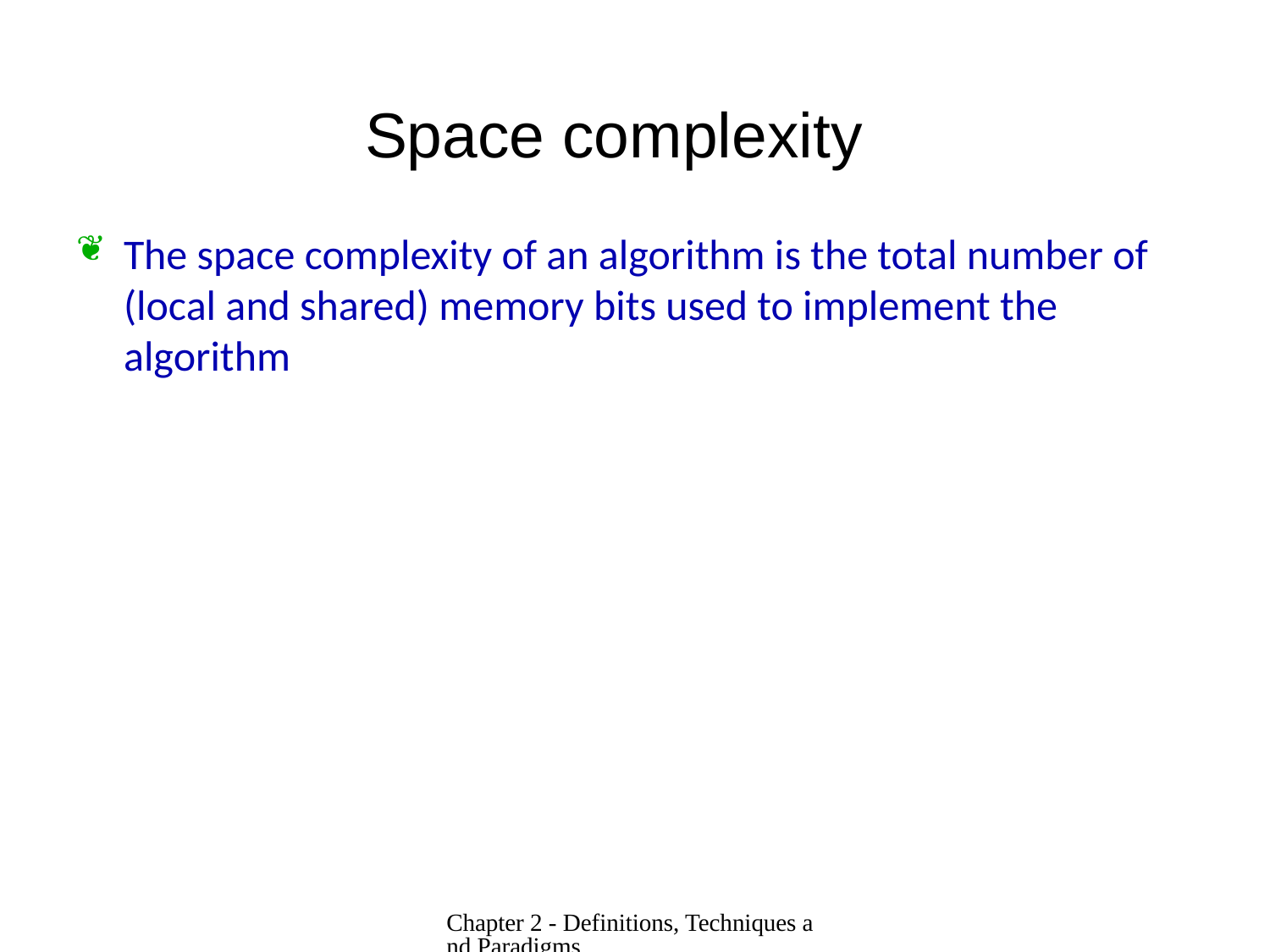

# Space complexity

The space complexity of an algorithm is the total number of (local and shared) memory bits used to implement the algorithm
2-18
Chapter 2 - Definitions, Techniques and Paradigms